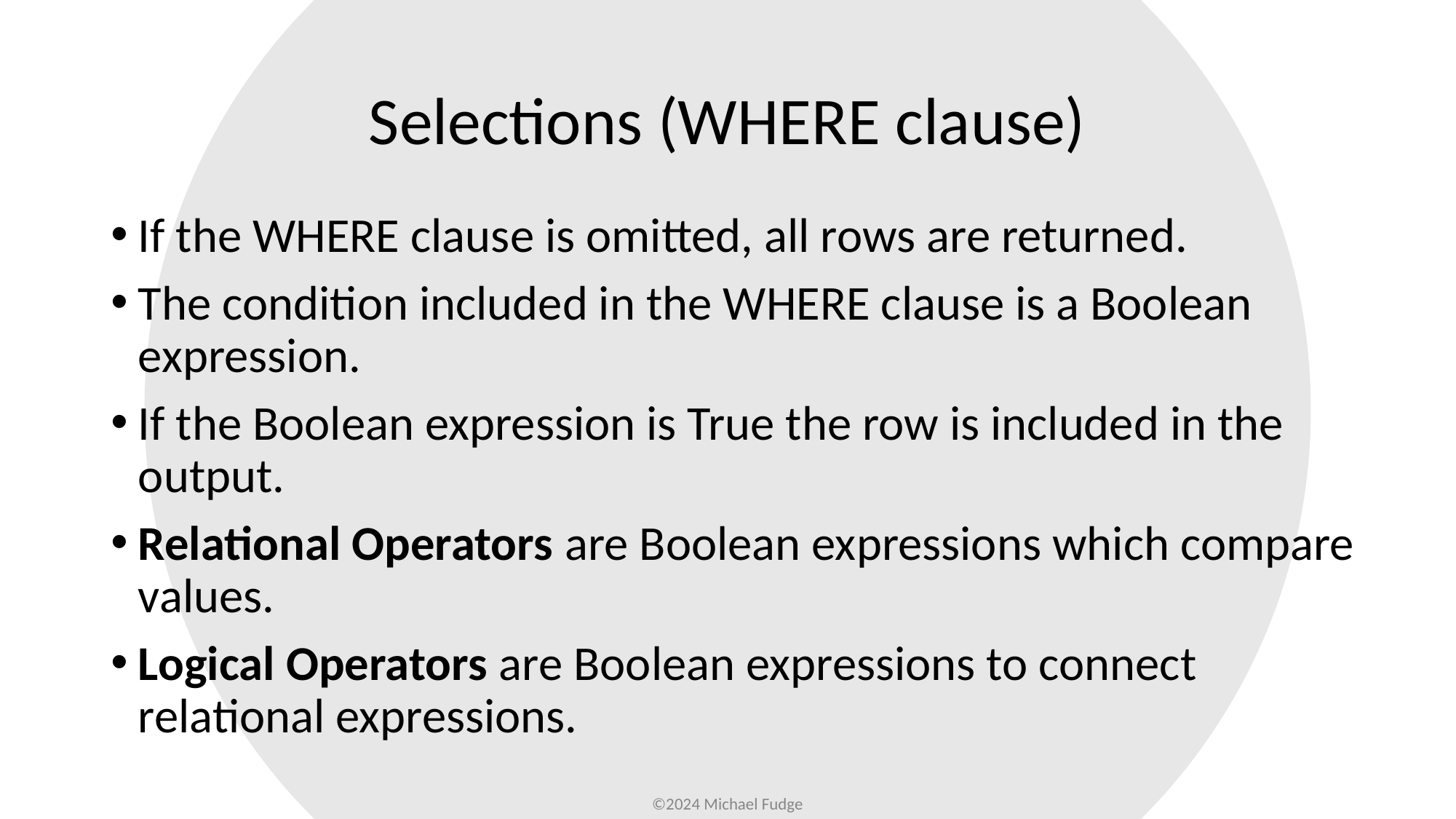

# Selections (WHERE clause)
If the WHERE clause is omitted, all rows are returned.
The condition included in the WHERE clause is a Boolean expression.
If the Boolean expression is True the row is included in the output.
Relational Operators are Boolean expressions which compare values.
Logical Operators are Boolean expressions to connect relational expressions.